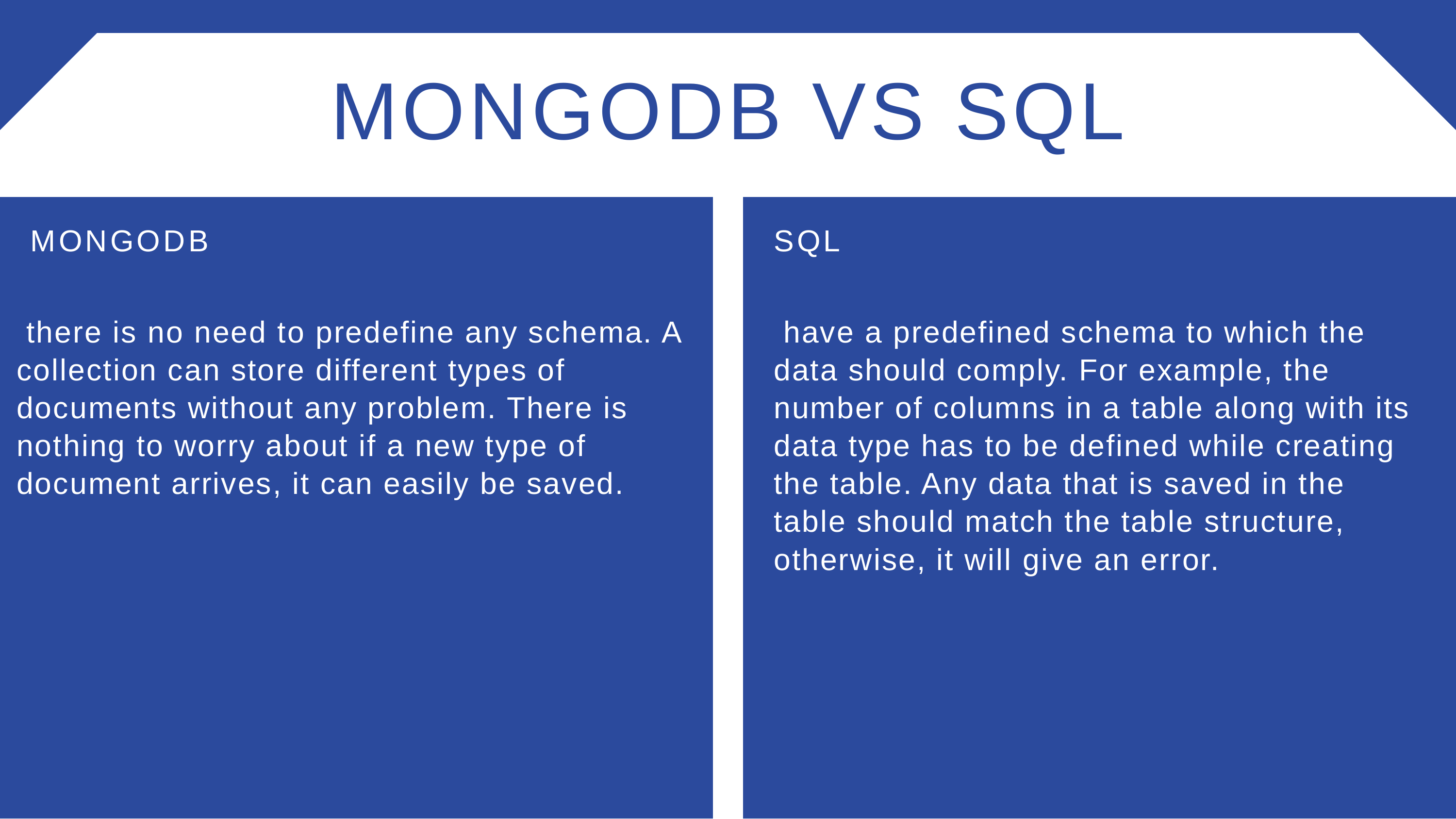

MONGODB VS SQL

MONGODB
SQL
 have a predefined schema to which the data should comply. For example, the number of columns in a table along with its data type has to be defined while creating the table. Any data that is saved in the table should match the table structure, otherwise, it will give an error.

 there is no need to predefine any schema. A collection can store different types of documents without any problem. There is nothing to worry about if a new type of document arrives, it can easily be saved.